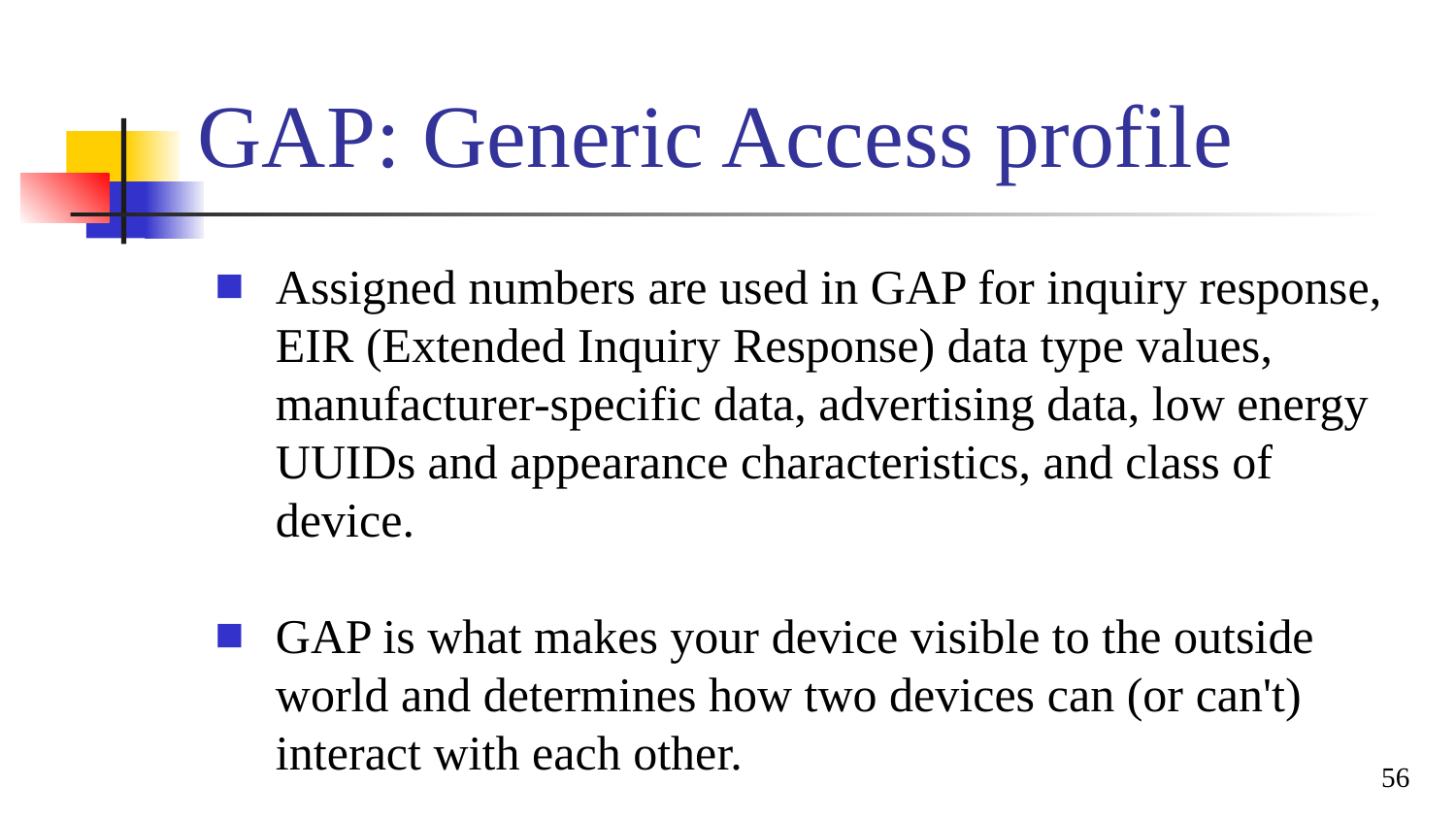

# GAP: Generic Access profile
Assigned numbers are used in GAP for inquiry response, EIR (Extended Inquiry Response) data type values, manufacturer-specific data, advertising data, low energy UUIDs and appearance characteristics, and class of device.

GAP is what makes your device visible to the outside world and determines how two devices can (or can't) interact with each other.
56